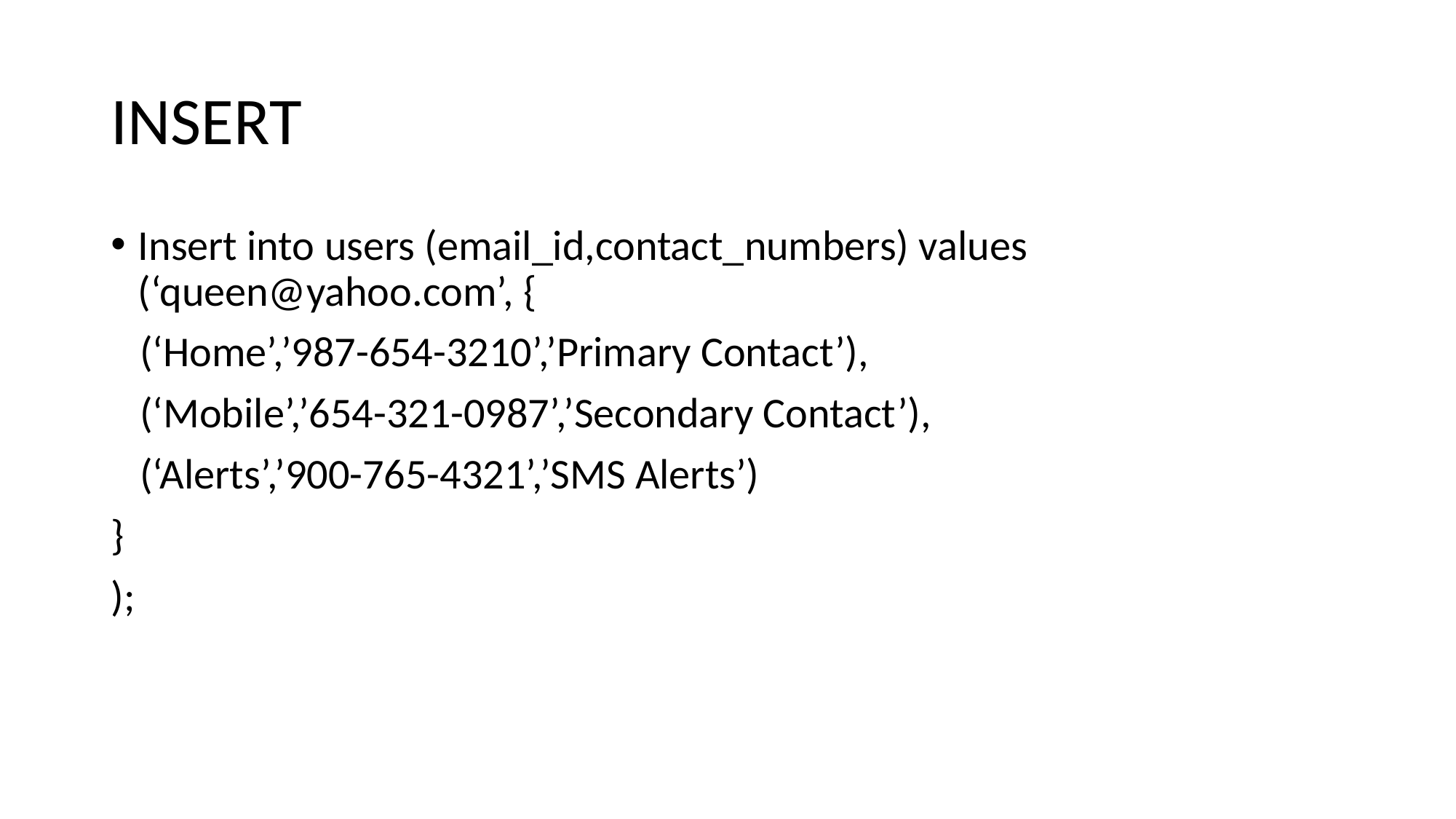

# INSERT
Insert into users (email_id,contact_numbers) values (‘queen@yahoo.com’, {
   (‘Home’,’987-654-3210’,’Primary Contact’),
   (‘Mobile’,’654-321-0987’,’Secondary Contact’),
   (‘Alerts’,’900-765-4321’,’SMS Alerts’)
}
);